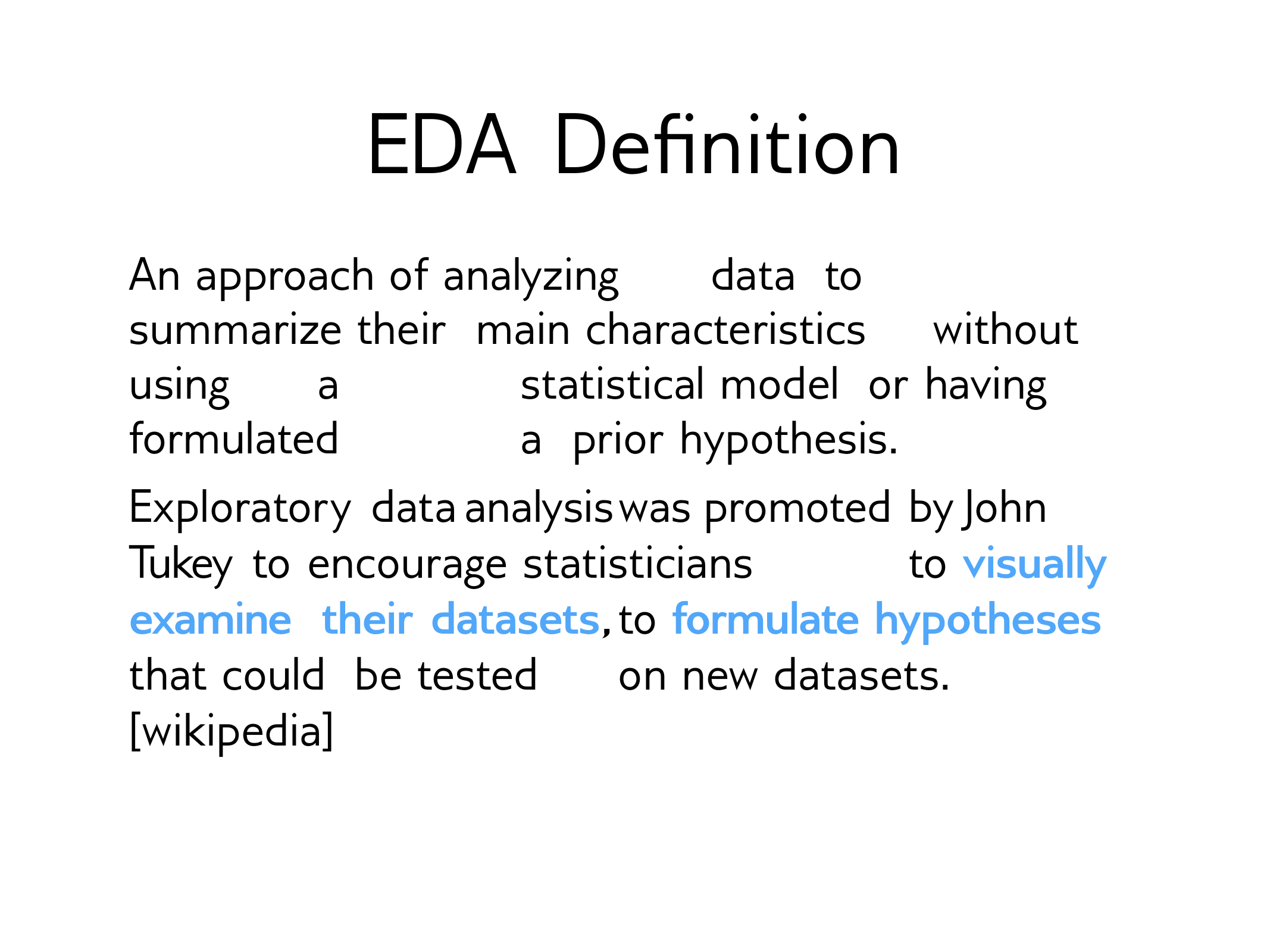

# EDA	Definition
An approach of analyzing	data	to	summarize their  main characteristics	without using	a	statistical model  or having	formulated	a	prior hypothesis.
Exploratory	data	analysis	was	promoted	by	John  Tukey	to	encourage statisticians	to visually examine  their datasets,	to formulate hypotheses that could  be tested	on new datasets. [wikipedia]